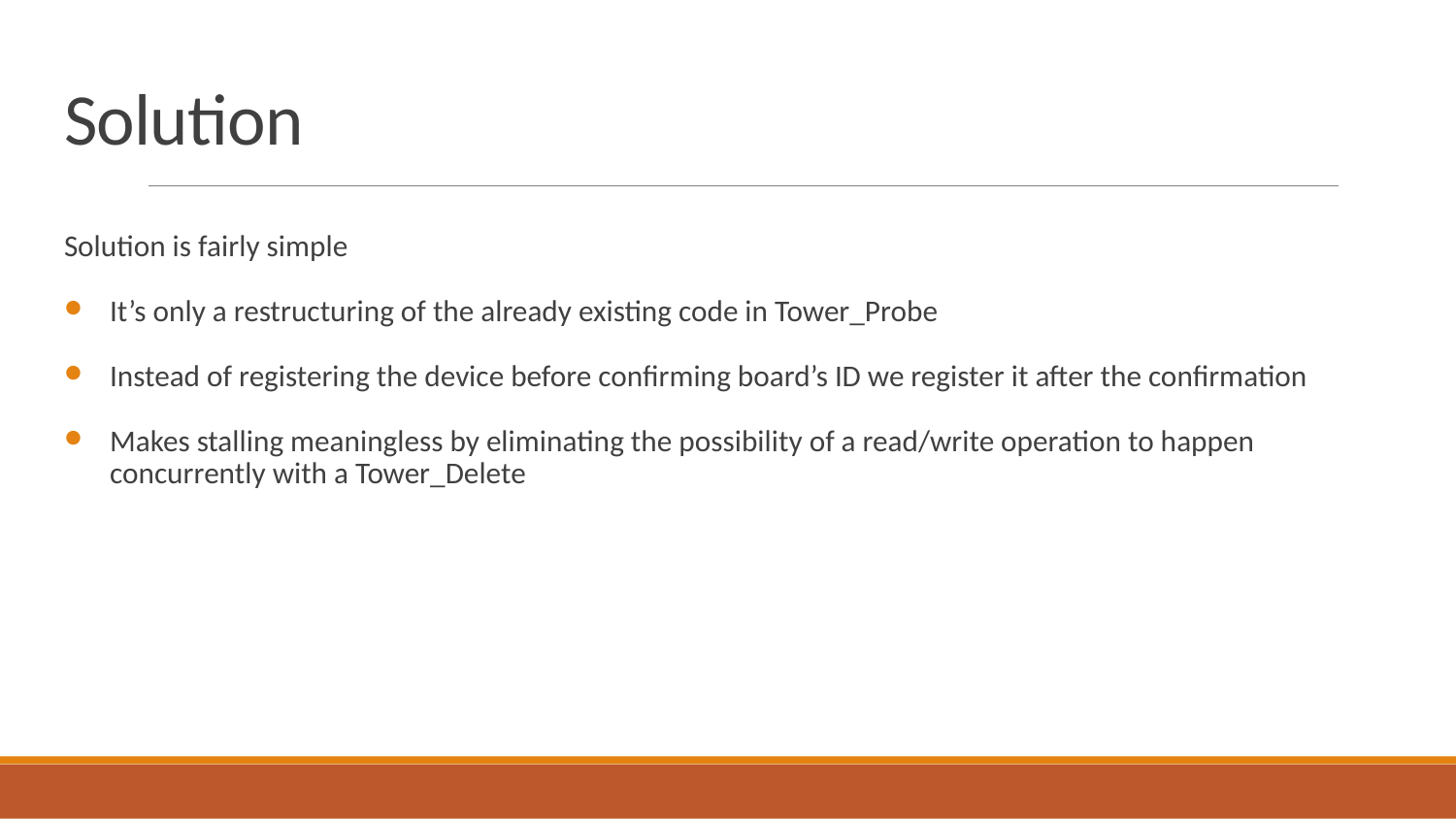

# Solution
Solution is fairly simple
It’s only a restructuring of the already existing code in Tower_Probe
Instead of registering the device before confirming board’s ID we register it after the confirmation
Makes stalling meaningless by eliminating the possibility of a read/write operation to happen concurrently with a Tower_Delete